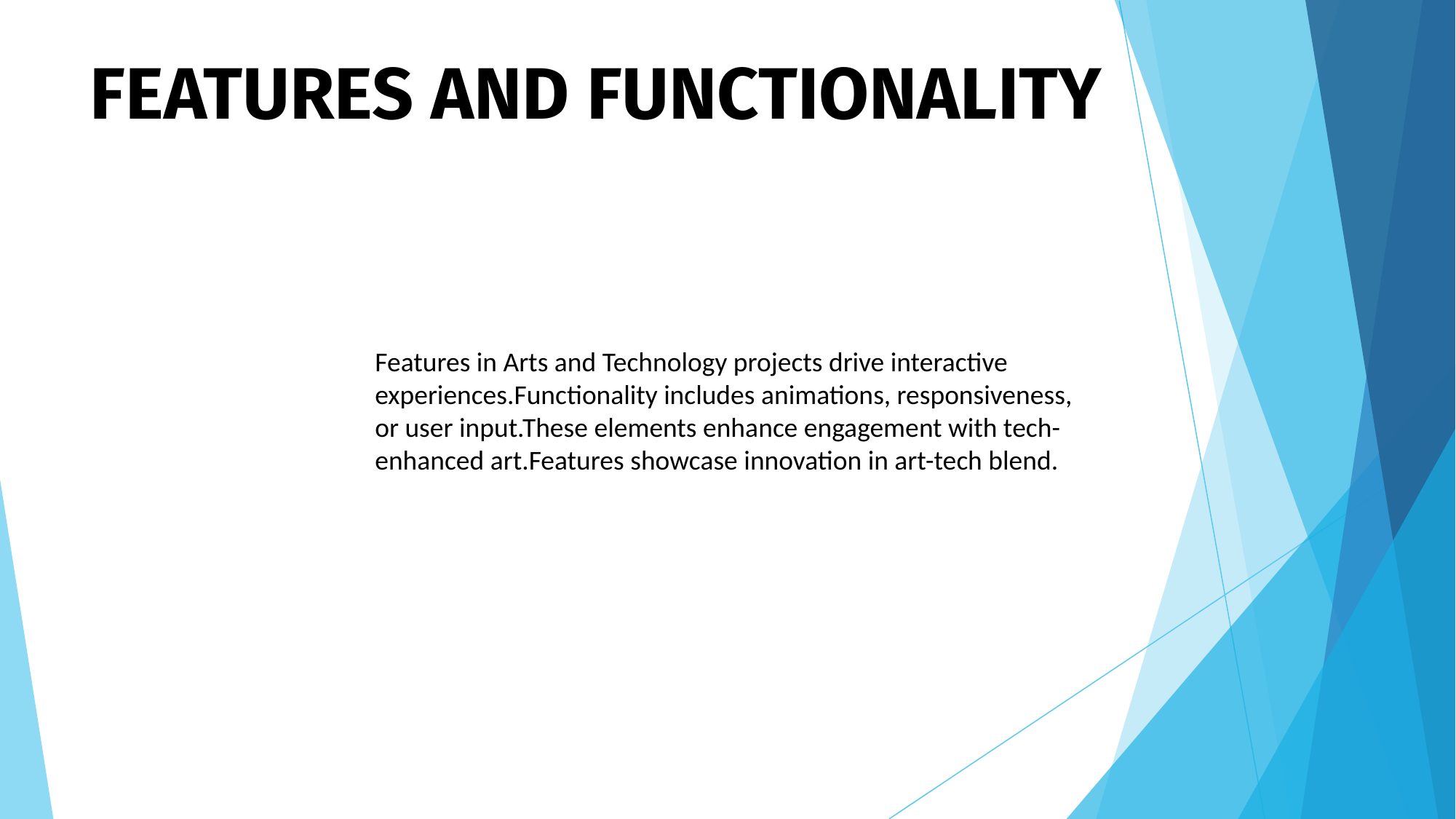

# FEATURES AND FUNCTIONALITY
Features in Arts and Technology projects drive interactive experiences.Functionality includes animations, responsiveness, or user input.These elements enhance engagement with tech-enhanced art.Features showcase innovation in art-tech blend.